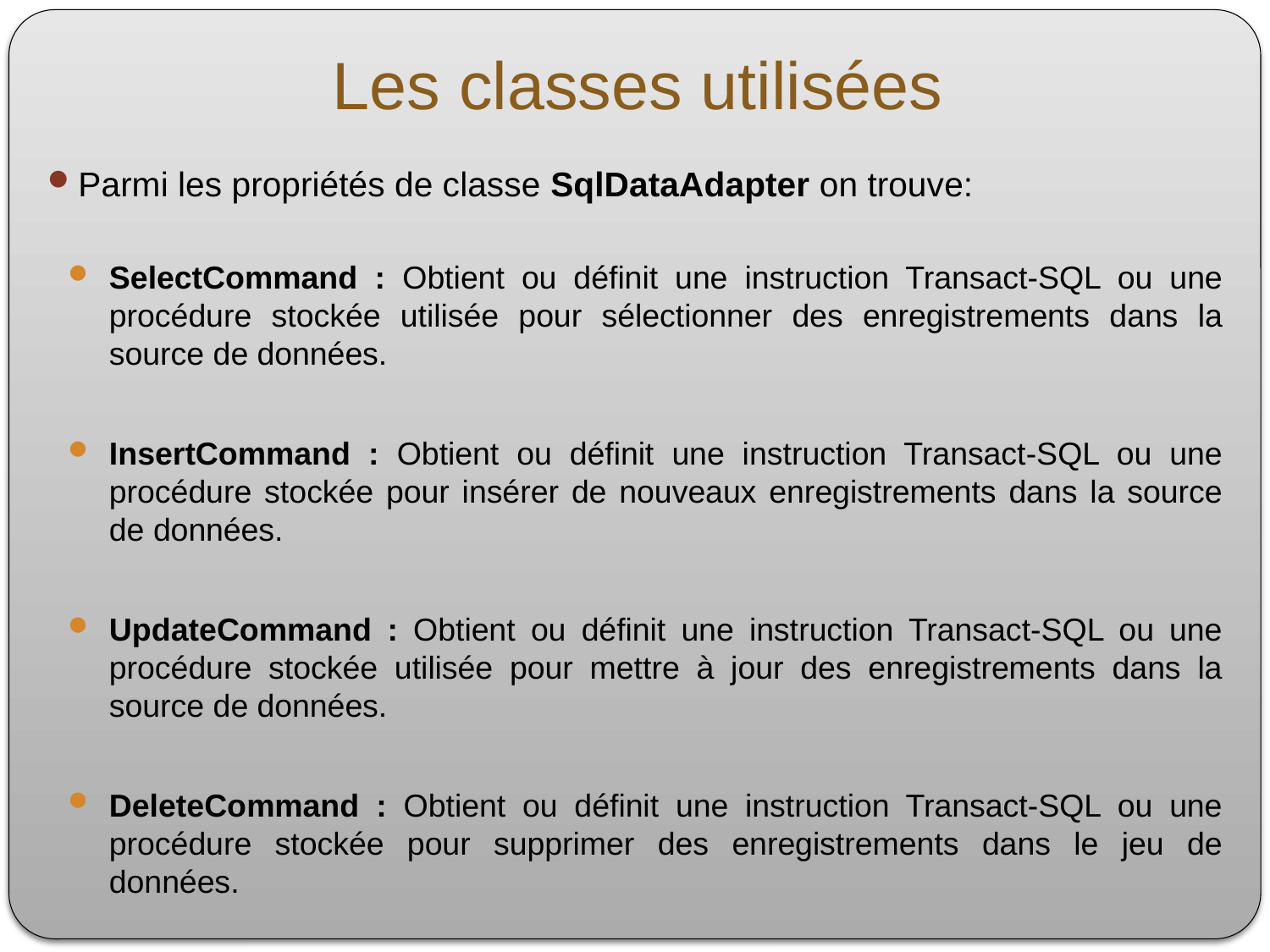

# Les classes utilisées
Parmi les propriétés de classe SqlDataAdapter on trouve:

SelectCommand : Obtient ou définit une instruction Transact-SQL ou une procédure stockée utilisée pour sélectionner des enregistrements dans la source de données.

InsertCommand : Obtient ou définit une instruction Transact-SQL ou une procédure stockée pour insérer de nouveaux enregistrements dans la source de données.

UpdateCommand : Obtient ou définit une instruction Transact-SQL ou une procédure stockée utilisée pour mettre à jour des enregistrements dans la source de données.

DeleteCommand : Obtient ou définit une instruction Transact-SQL ou une procédure stockée pour supprimer des enregistrements dans le jeu de données.